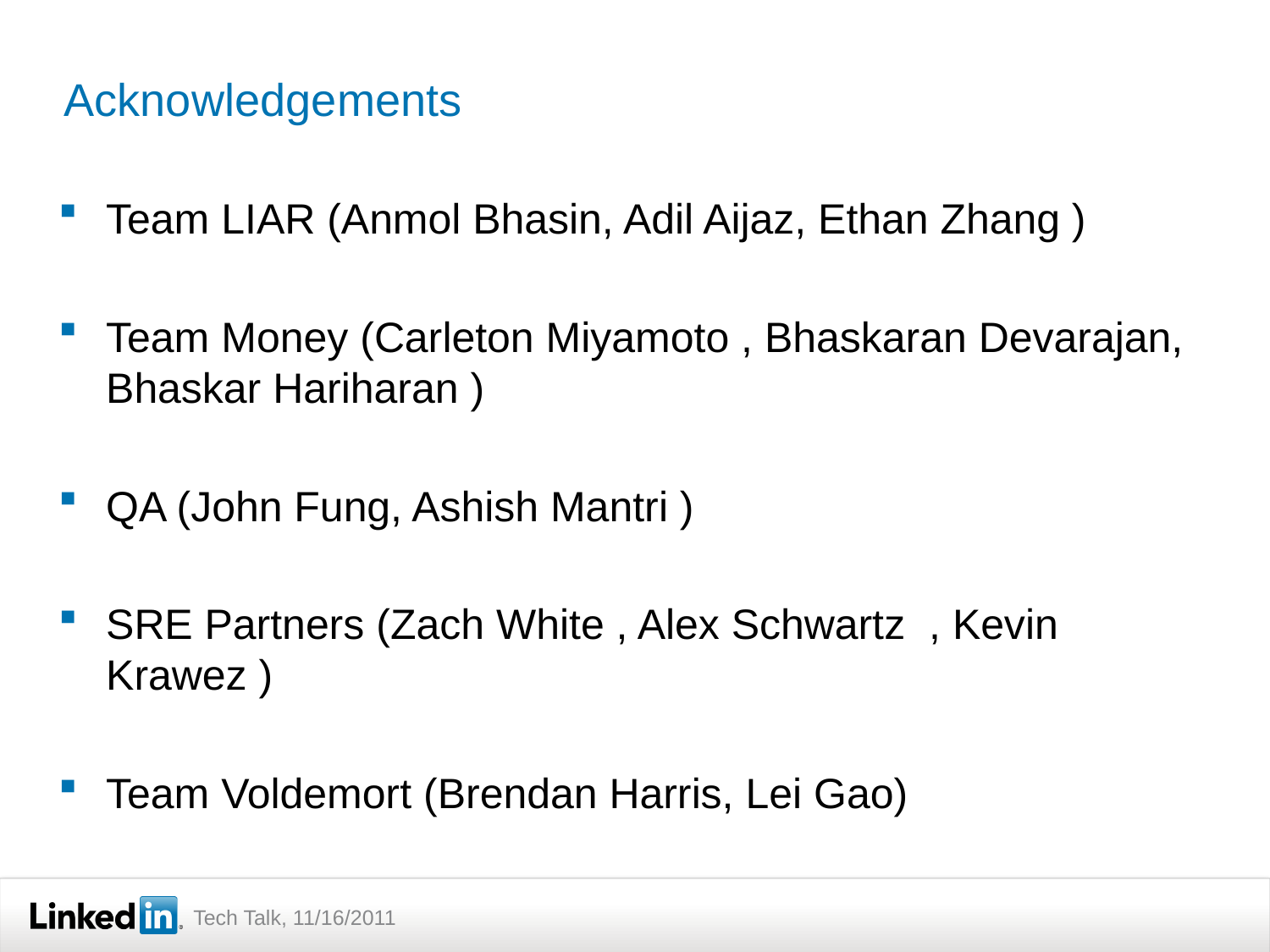

# Acknowledgements
Team LIAR (Anmol Bhasin, Adil Aijaz, Ethan Zhang )

Team Money (Carleton Miyamoto , Bhaskaran Devarajan, Bhaskar Hariharan )

QA (John Fung, Ashish Mantri )

SRE Partners (Zach White , Alex Schwartz  , Kevin Krawez )

Team Voldemort (Brendan Harris, Lei Gao)